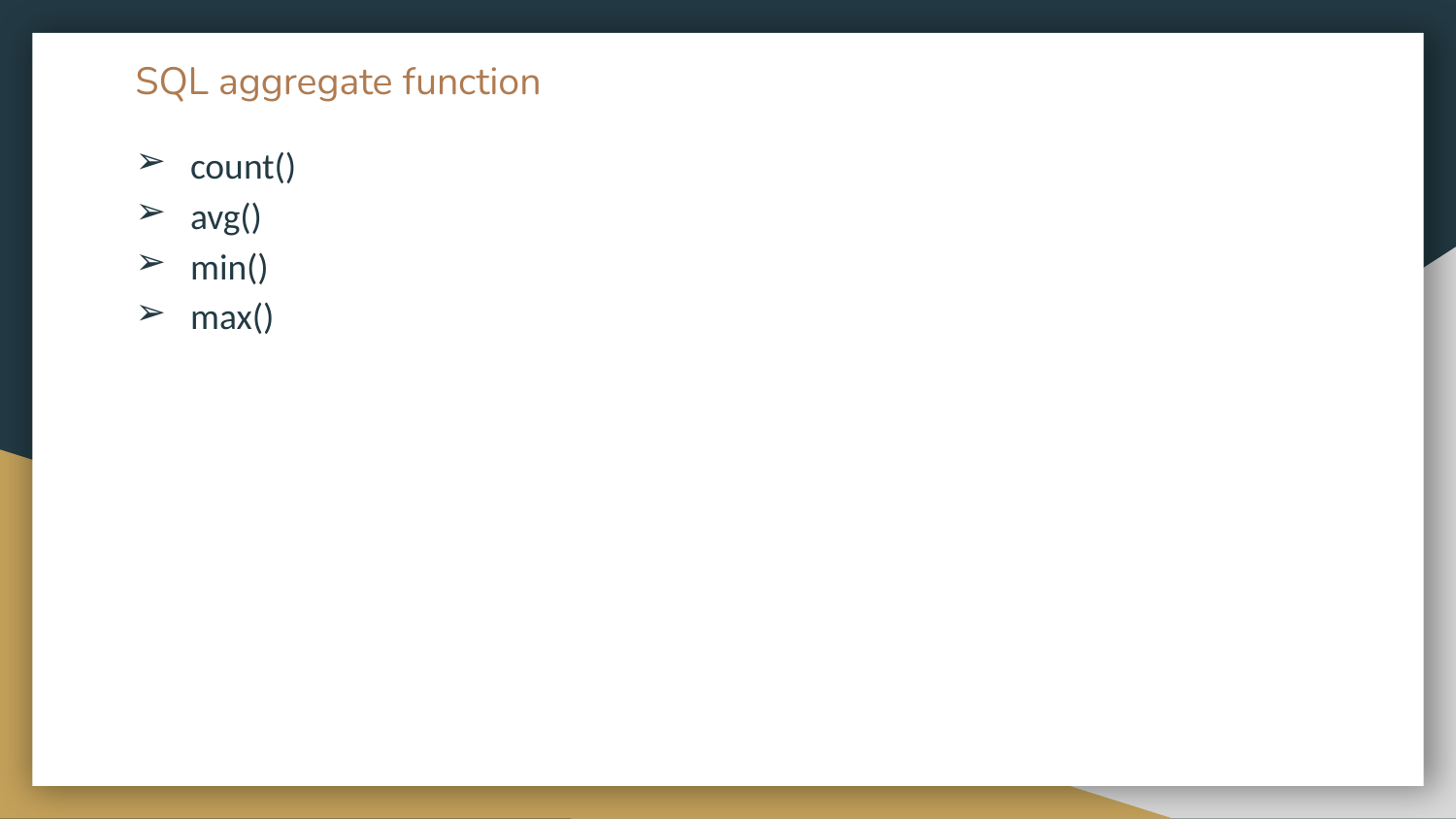

# SQL aggregate function
count()
avg()
min()
max()